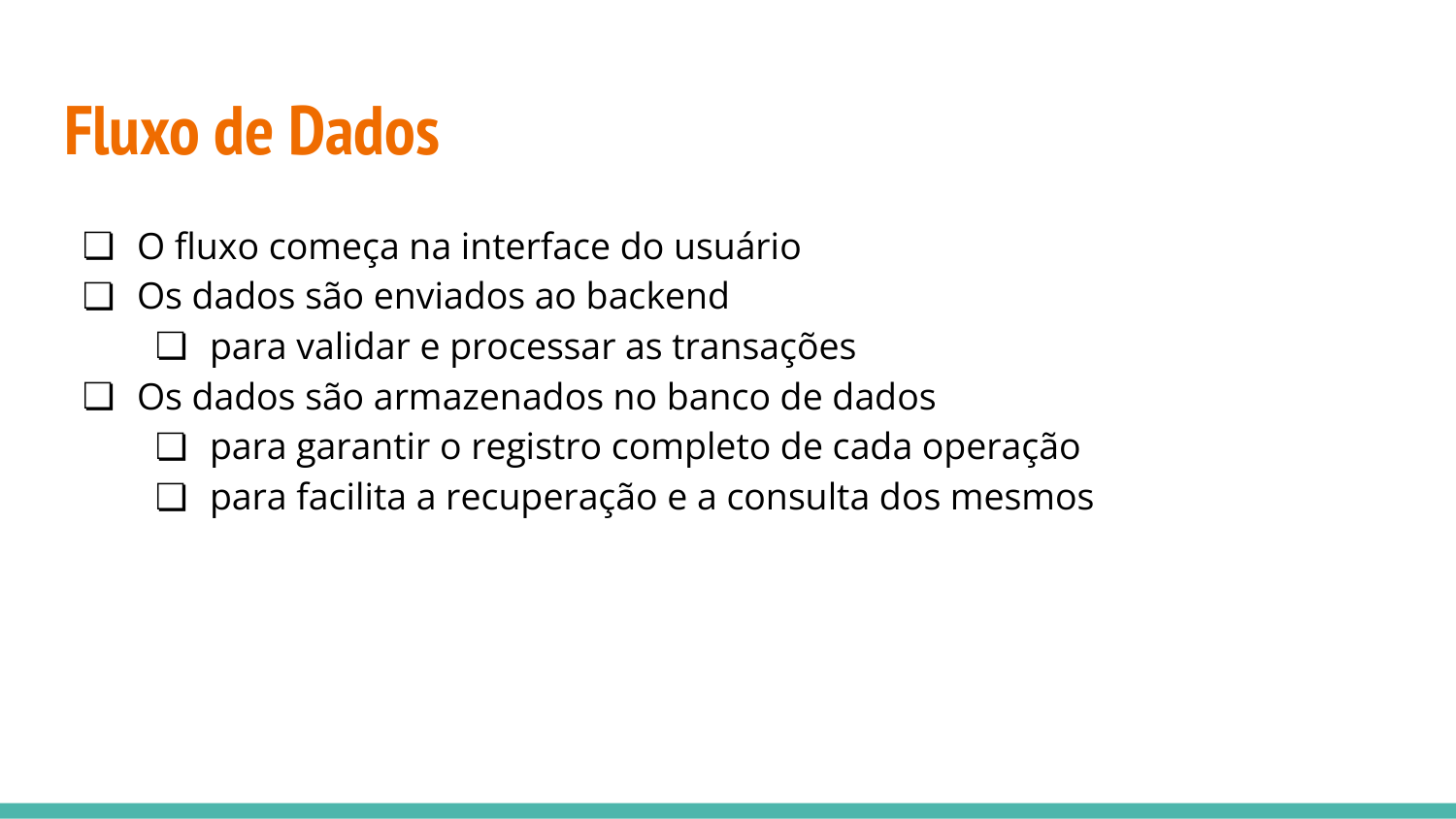

# Fluxo de Dados
O fluxo começa na interface do usuário
Os dados são enviados ao backend
para validar e processar as transações
Os dados são armazenados no banco de dados
para garantir o registro completo de cada operação
para facilita a recuperação e a consulta dos mesmos